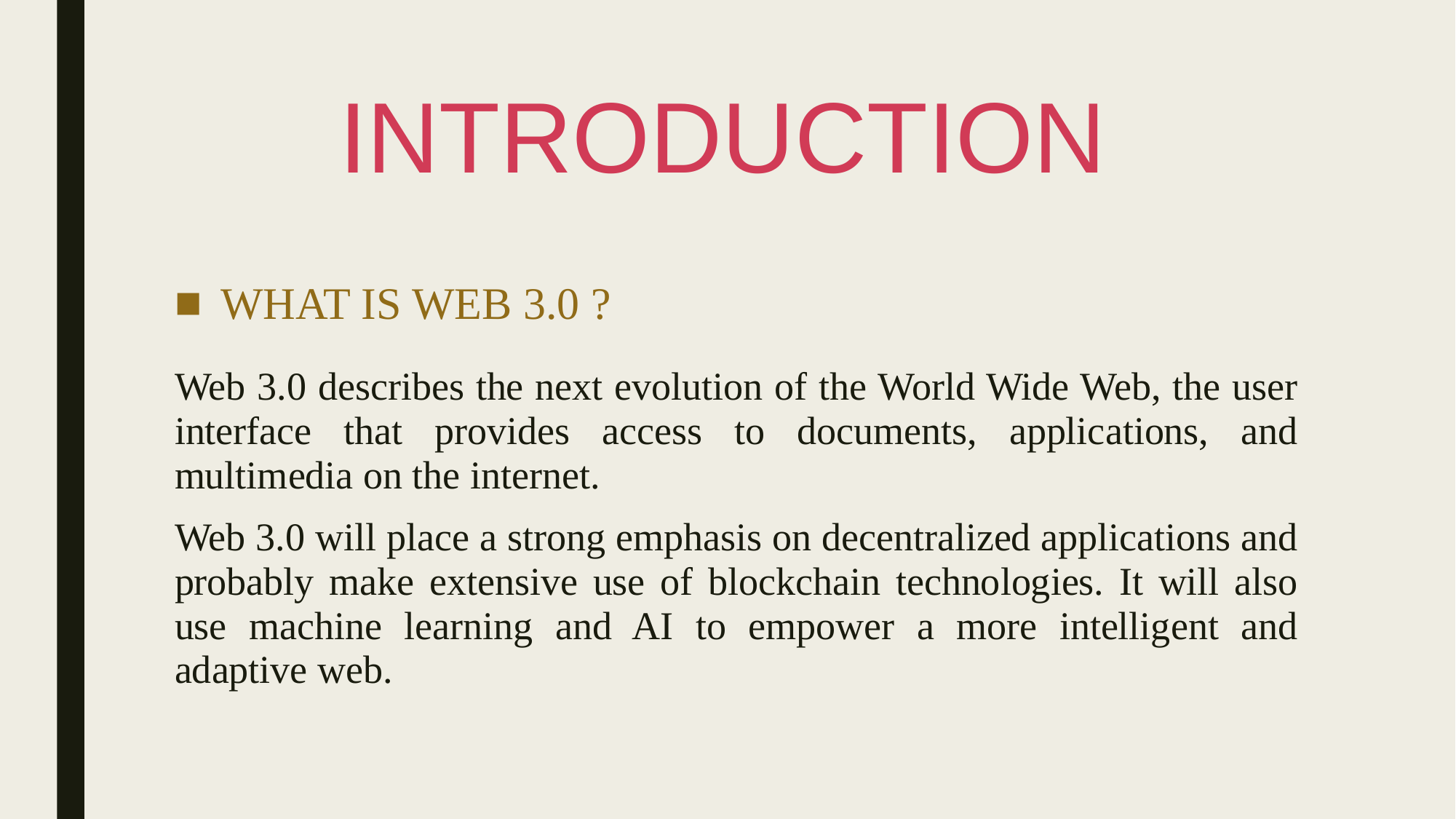

# INTRODUCTION
WHAT IS WEB 3.0 ?

Web 3.0 describes the next evolution of the World Wide Web, the user interface that provides access to documents, applications, and multimedia on the internet.
Web 3.0 will place a strong emphasis on decentralized applications and probably make extensive use of blockchain technologies. It will also use machine learning and AI to empower a more intelligent and adaptive web.